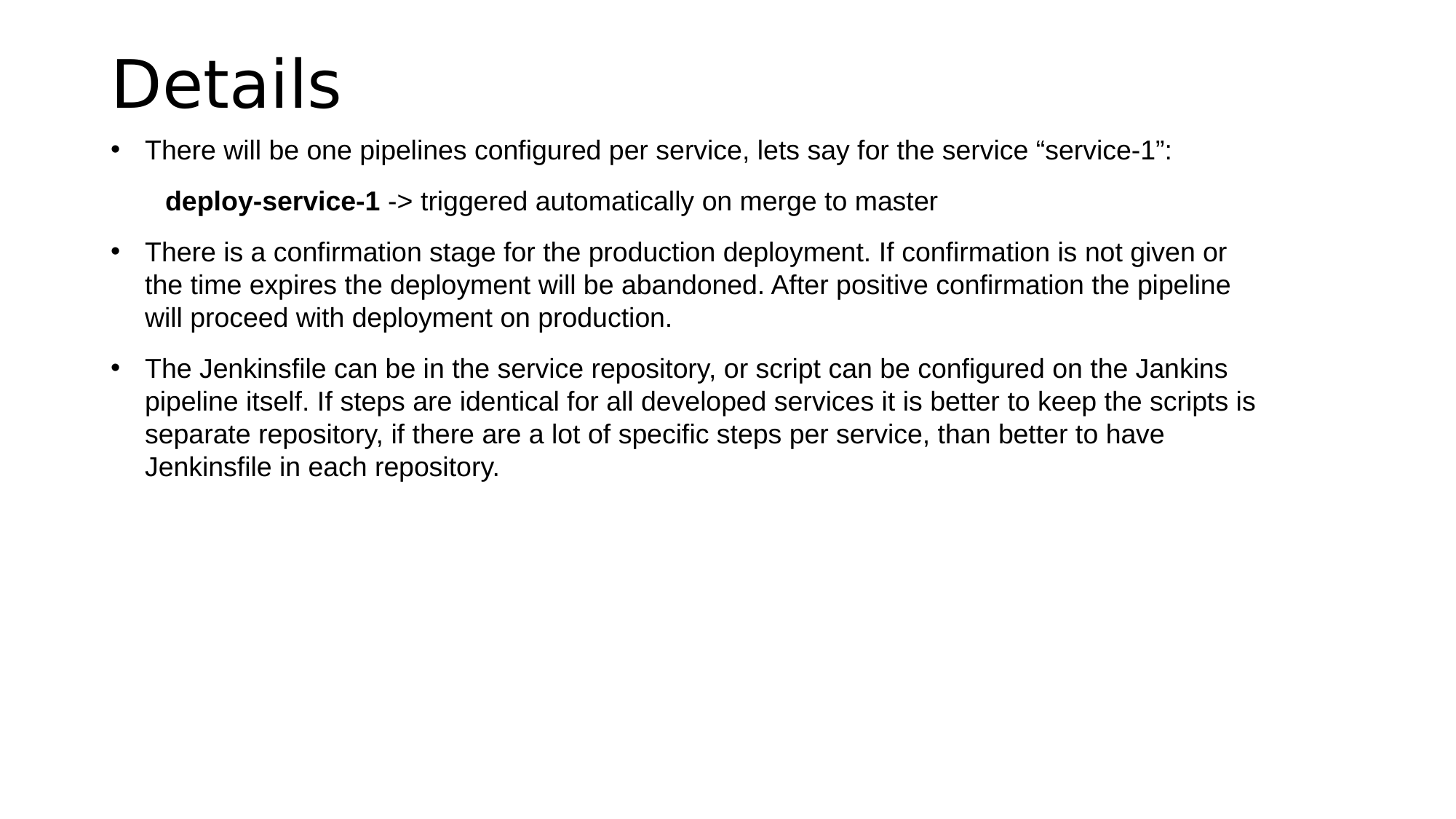

Details
There will be one pipelines configured per service, lets say for the service “service-1”:
deploy-service-1 -> triggered automatically on merge to master
There is a confirmation stage for the production deployment. If confirmation is not given or the time expires the deployment will be abandoned. After positive confirmation the pipeline will proceed with deployment on production.
The Jenkinsfile can be in the service repository, or script can be configured on the Jankins pipeline itself. If steps are identical for all developed services it is better to keep the scripts is separate repository, if there are a lot of specific steps per service, than better to have Jenkinsfile in each repository.